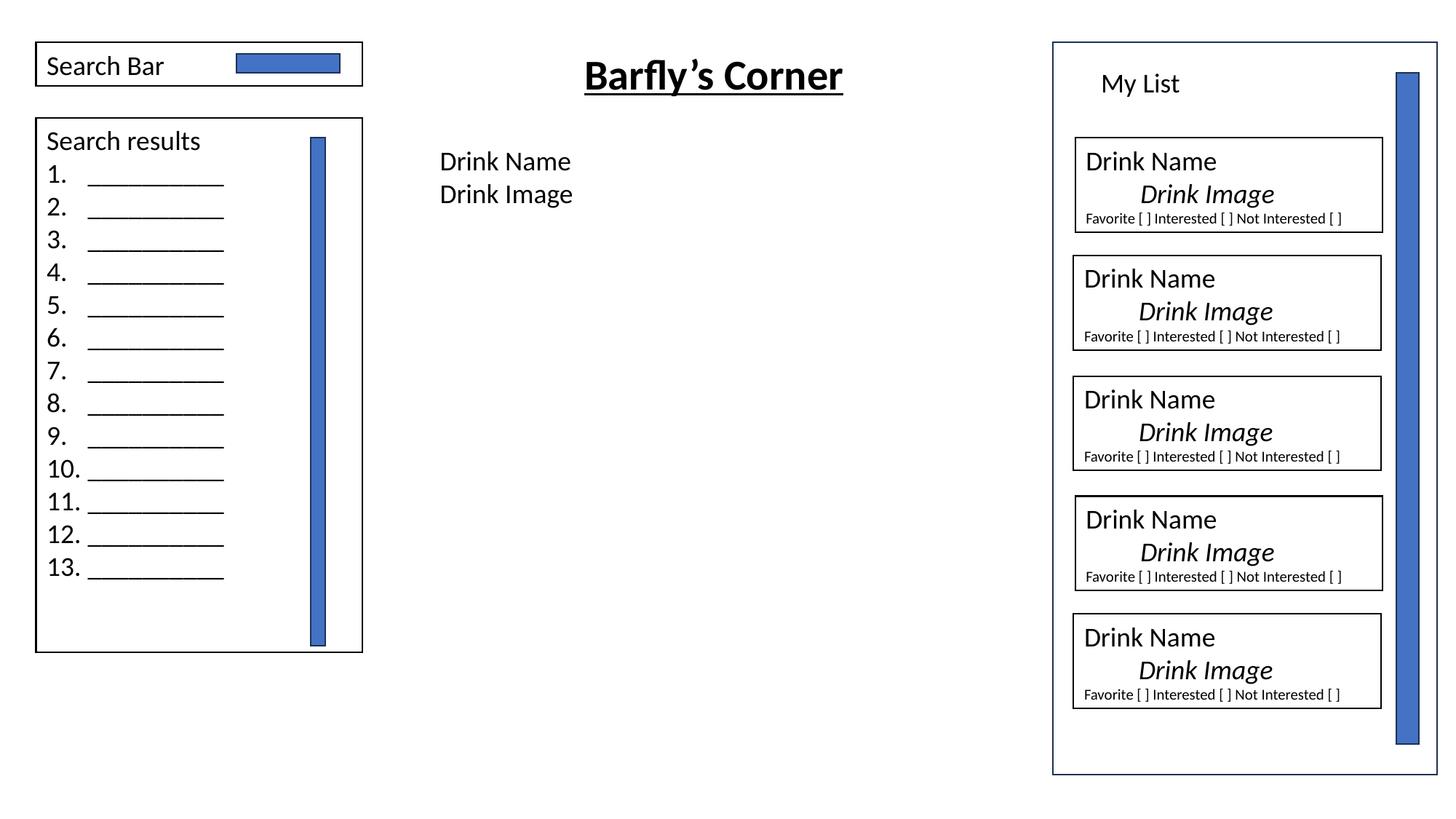

Search Bar
Barfly’s Corner

My List

Search results
__________
__________
__________
__________
__________
__________
__________
__________
__________
__________
__________
__________
__________

Drink Name
Drink Image
Drink Name
Drink Image
Favorite [ ] Interested [ ] Not Interested [ ]
Drink Name
Drink Image
Favorite [ ] Interested [ ] Not Interested [ ]
Drink Name
Drink Image
Favorite [ ] Interested [ ] Not Interested [ ]
Drink Name
Drink Image
Favorite [ ] Interested [ ] Not Interested [ ]
Drink Name
Drink Image
Favorite [ ] Interested [ ] Not Interested [ ]